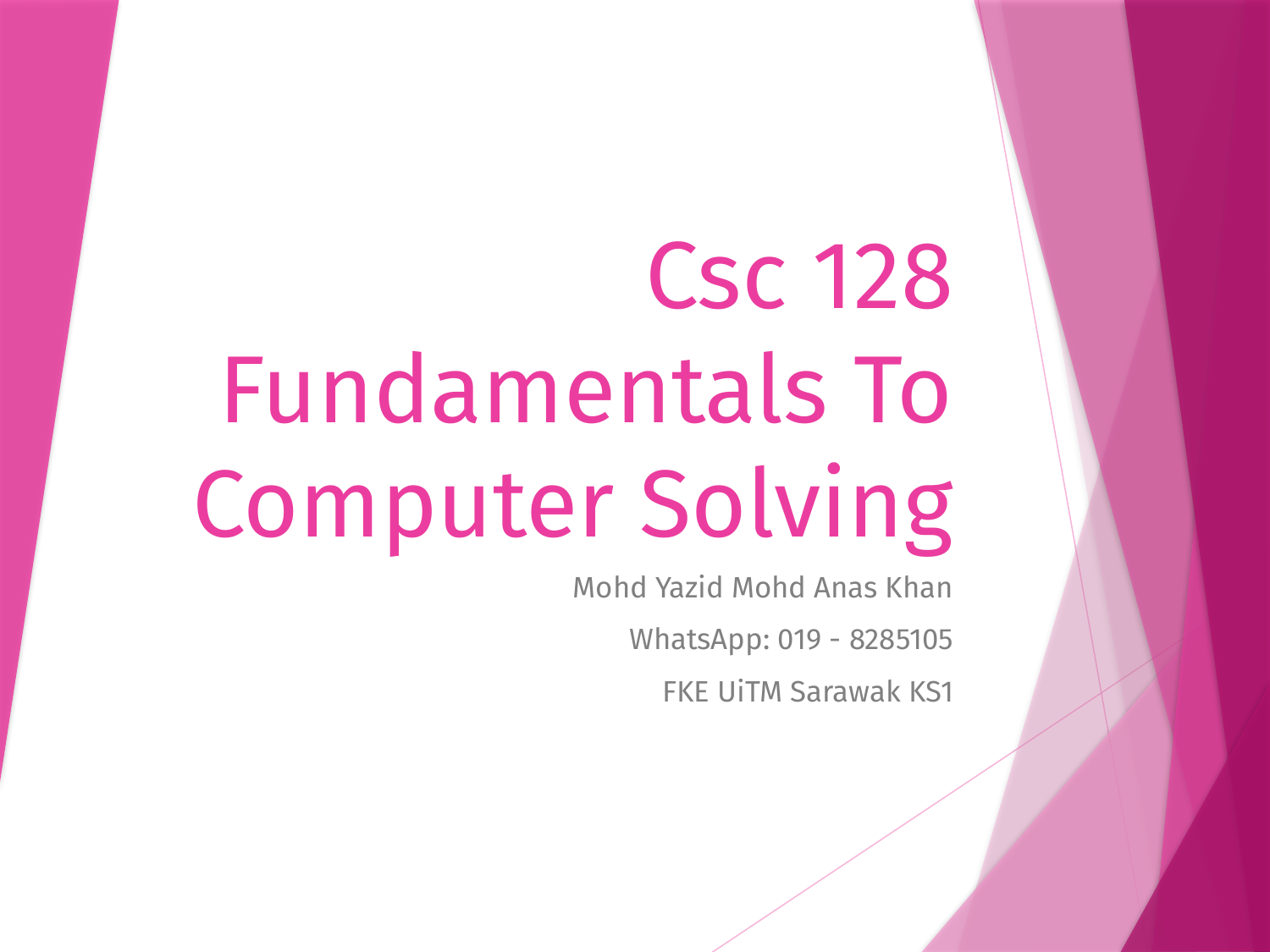

# Csc 128 Fundamentals To Computer Solving
Mohd Yazid Mohd Anas Khan
WhatsApp: 019 - 8285105
FKE UiTM Sarawak KS1